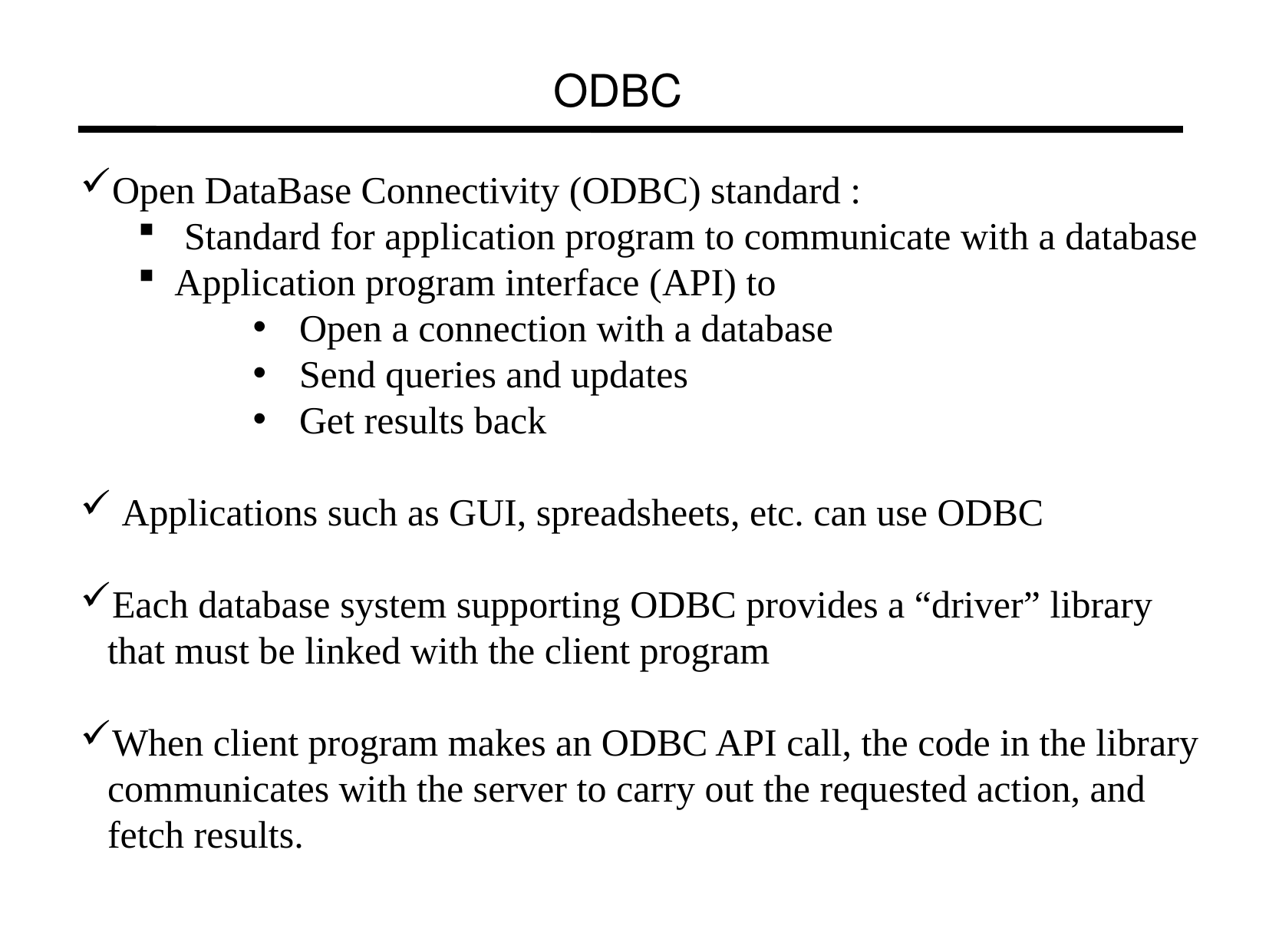

ODBC

Open DataBase Connectivity (ODBC) standard :
  Standard for application program to communicate with a database
 Application program interface (API) to
  Open a connection with a database
  Send queries and updates
  Get results back
 Applications such as GUI, spreadsheets, etc. can use ODBC

Each database system supporting ODBC provides a “driver” library that must be linked with the client program

When client program makes an ODBC API call, the code in the library communicates with the server to carry out the requested action, and fetch results.